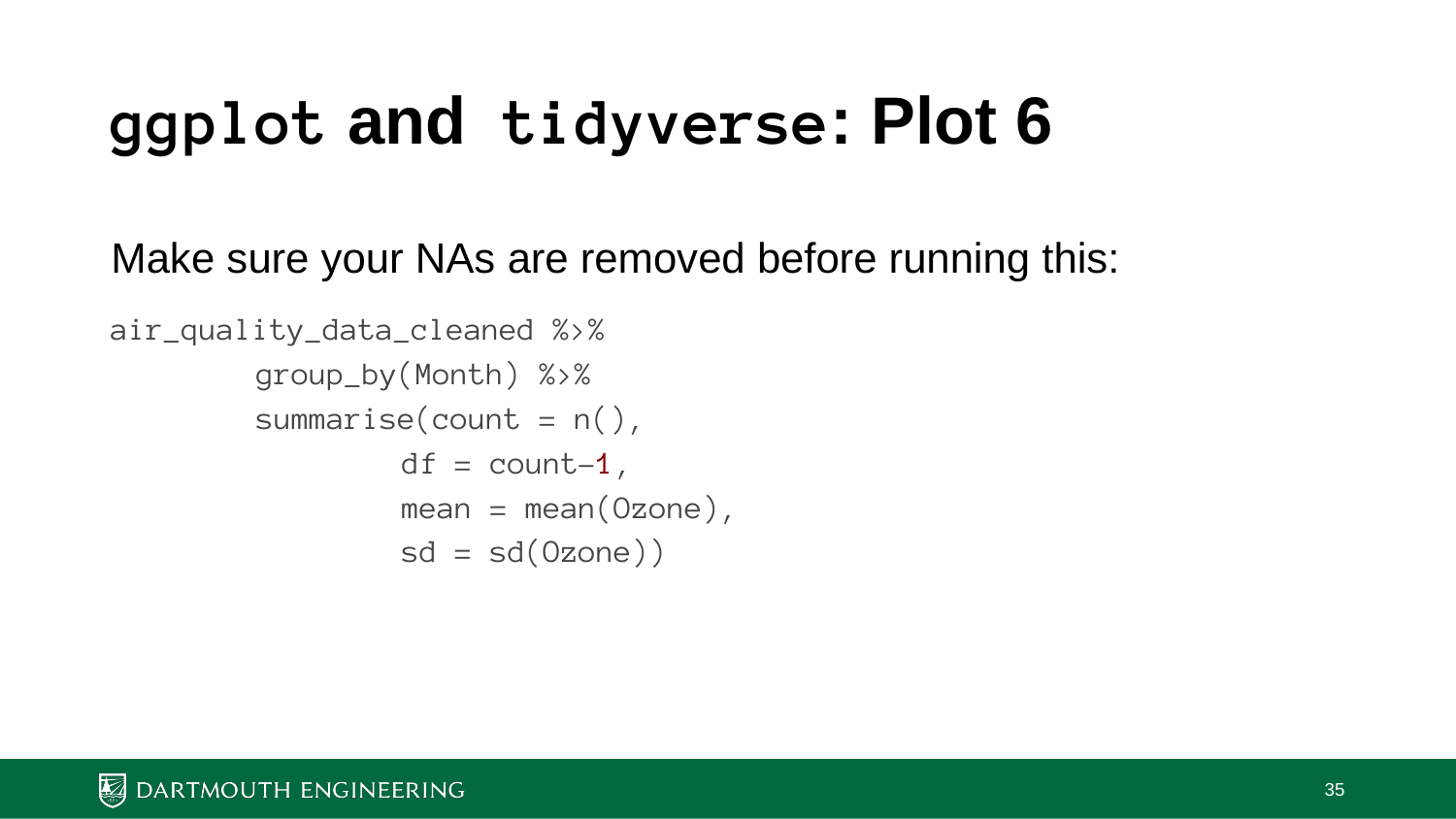

# ggplot and tidyverse: Plot 6
Make sure your NAs are removed before running this:
air_quality_data_cleaned %>%
	group_by(Month) %>%
	summarise(count = n(),
		df = count-1,
		mean = mean(Ozone),
		sd = sd(Ozone))

35